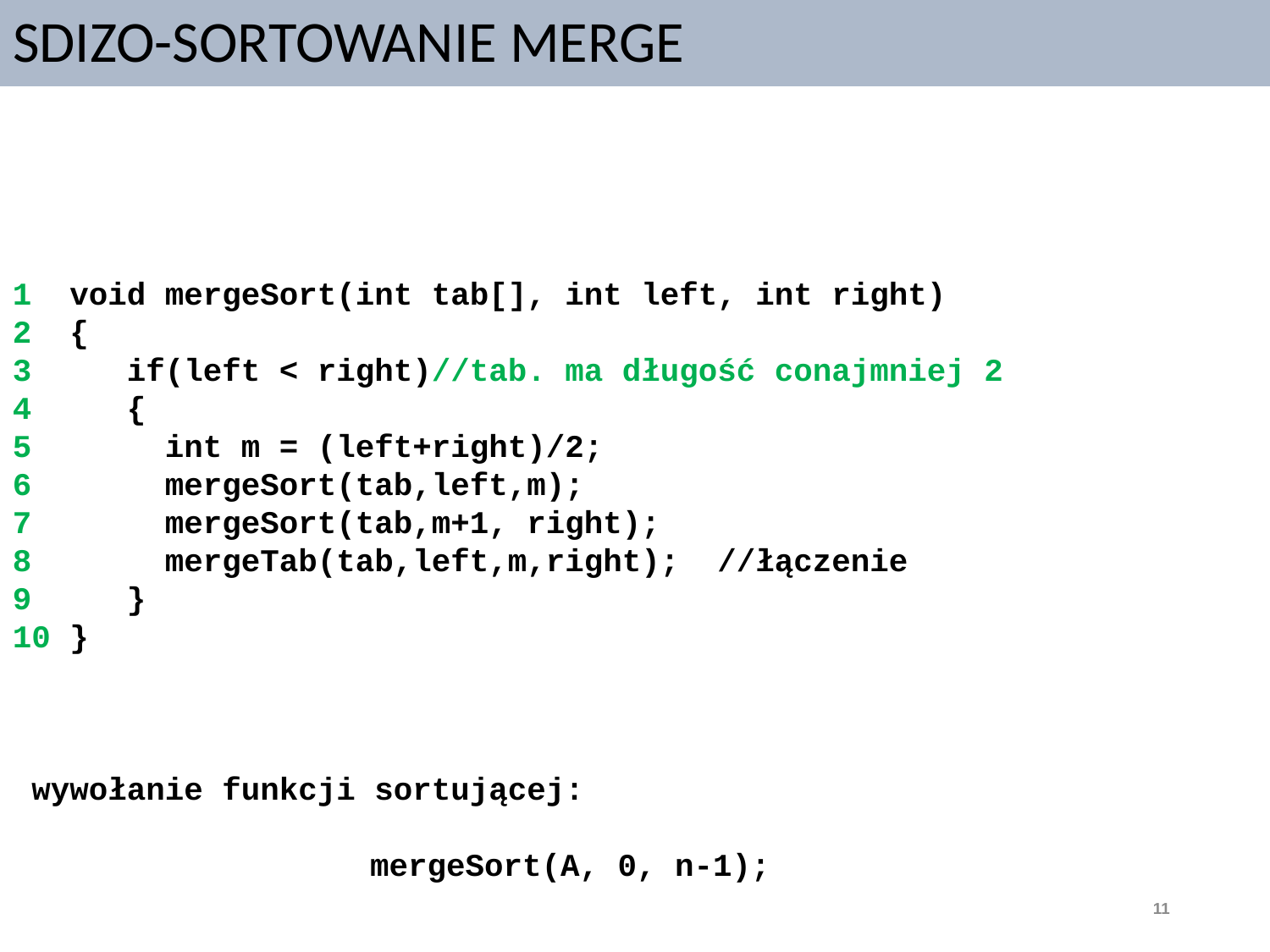

# SDIZO-SORTOWANIE MERGE

1  void mergeSort(int tab[], int left, int right)
2  {
3     if(left < right)//tab. ma długość conajmniej 2
4     {
5       int m = (left+right)/2;
6       mergeSort(tab,left,m);
7       mergeSort(tab,m+1, right);
8       mergeTab(tab,left,m,right);  //łączenie
9     }
10 }

 wywołanie funkcji sortującej:

mergeSort(A, 0, n-1);

11